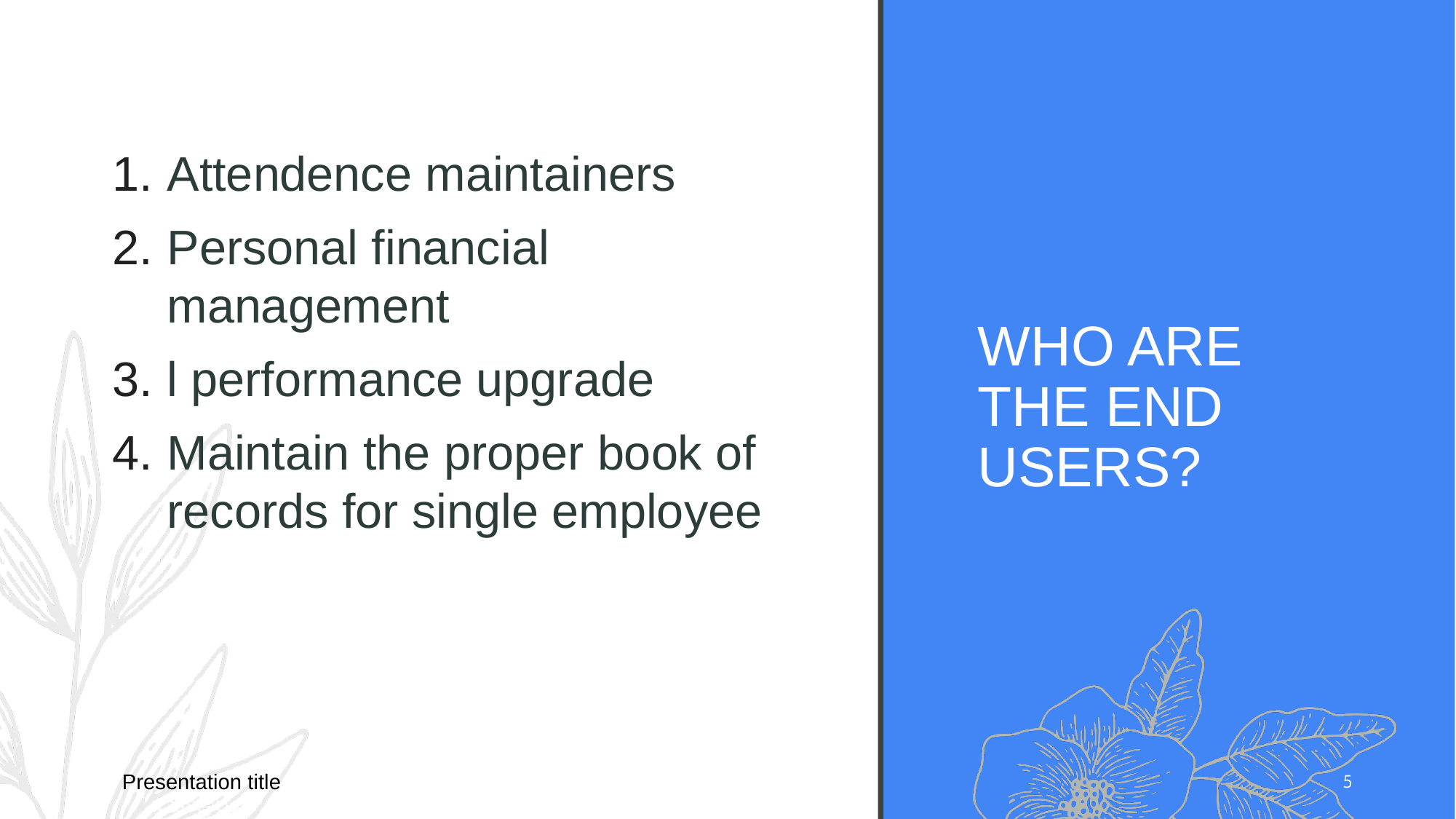

Attendence maintainers
Personal financial management
l performance upgrade
Maintain the proper book of records for single employee
# WHO ARE THE END USERS?

Presentation title
5